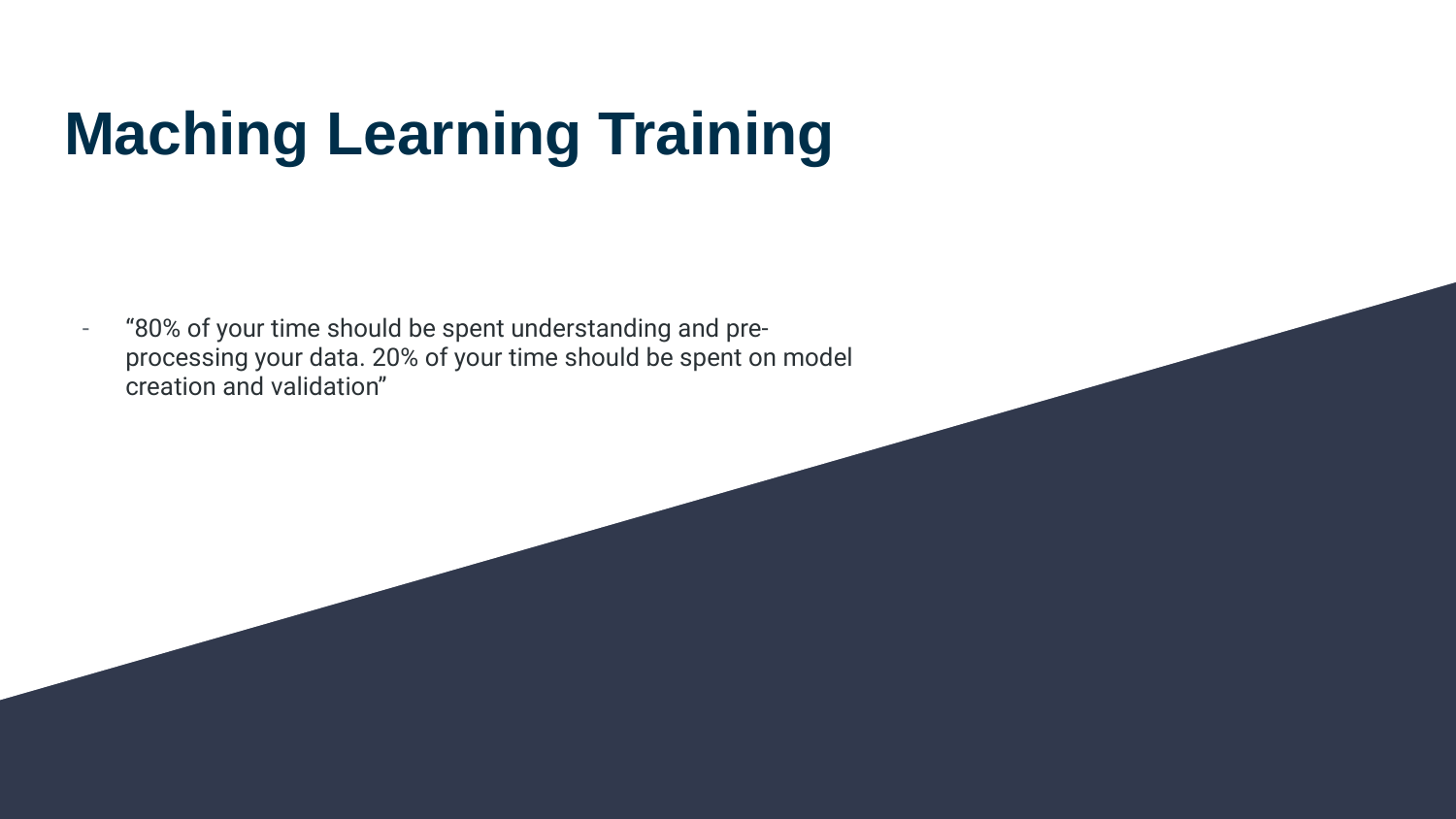

# Maching Learning Training
“80% of your time should be spent understanding and pre-processing your data. 20% of your time should be spent on model creation and validation”